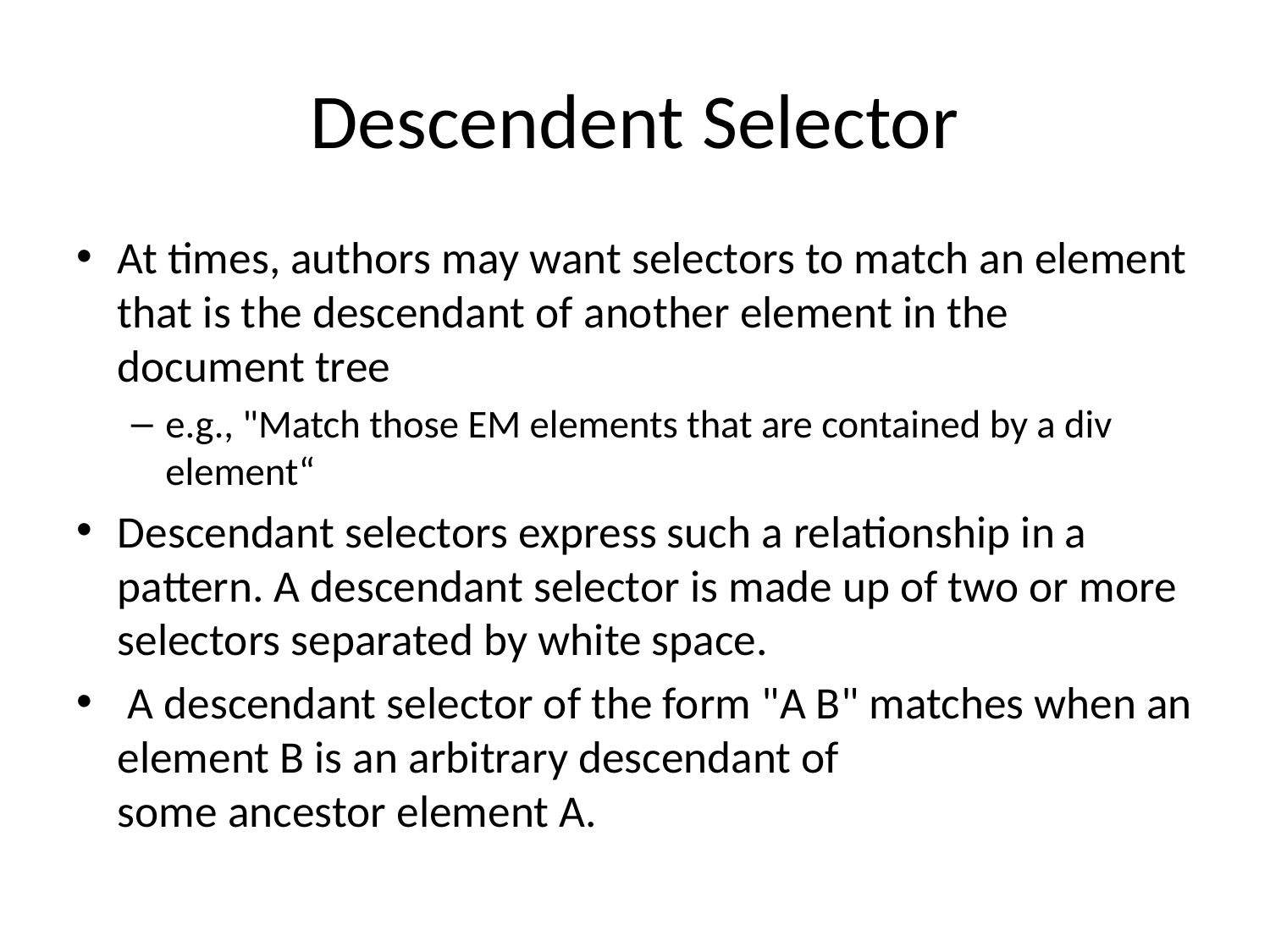

# Descendent Selector
At times, authors may want selectors to match an element that is the descendant of another element in the document tree
e.g., "Match those EM elements that are contained by a div element“
Descendant selectors express such a relationship in a pattern. A descendant selector is made up of two or more selectors separated by white space.
 A descendant selector of the form "A B" matches when an element B is an arbitrary descendant of some ancestor element A.